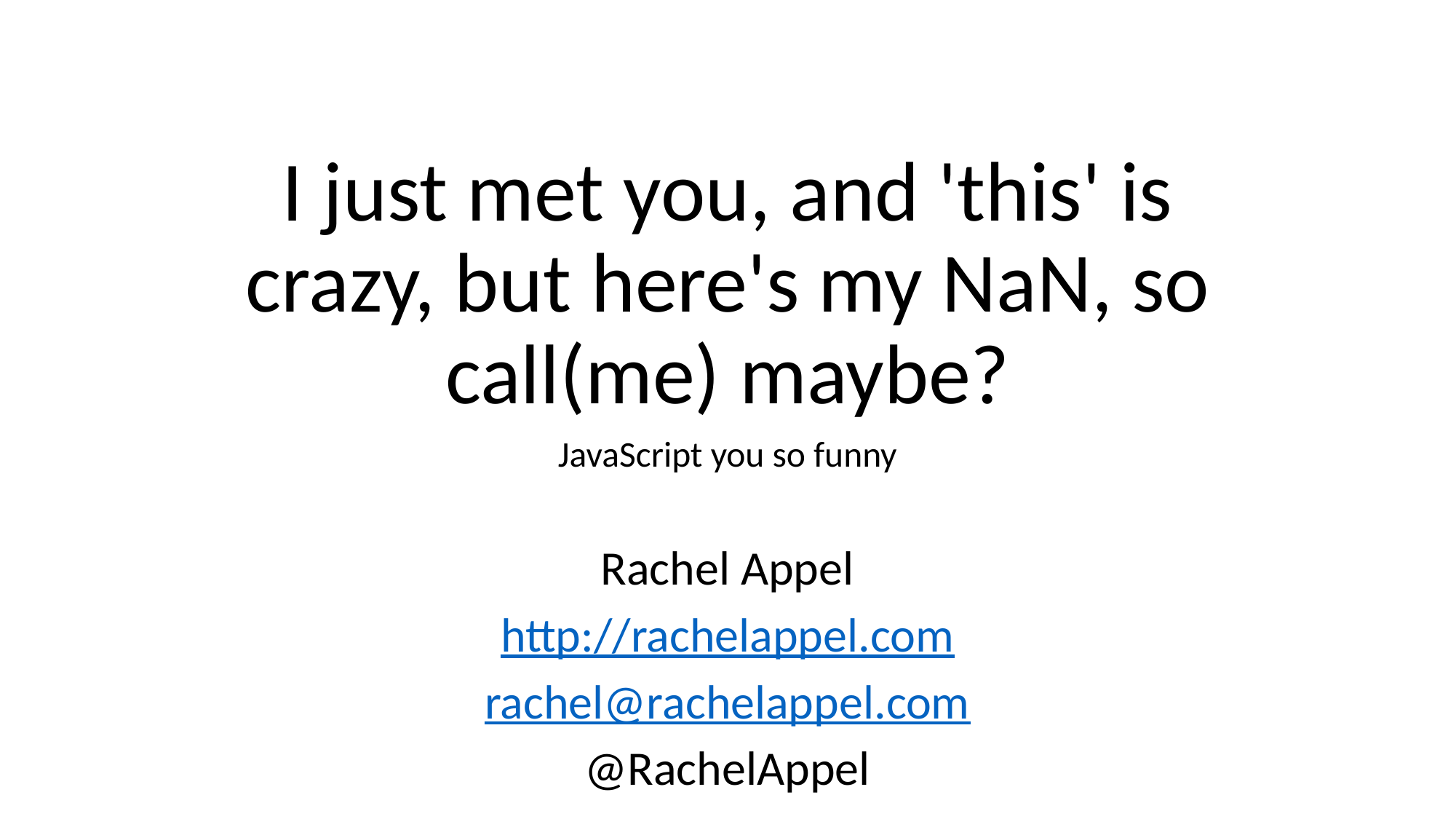

# I just met you, and 'this' is crazy, but here's my NaN, so call(me) maybe?
JavaScript you so funny

Rachel Appel
http://rachelappel.com
rachel@rachelappel.com
@RachelAppel